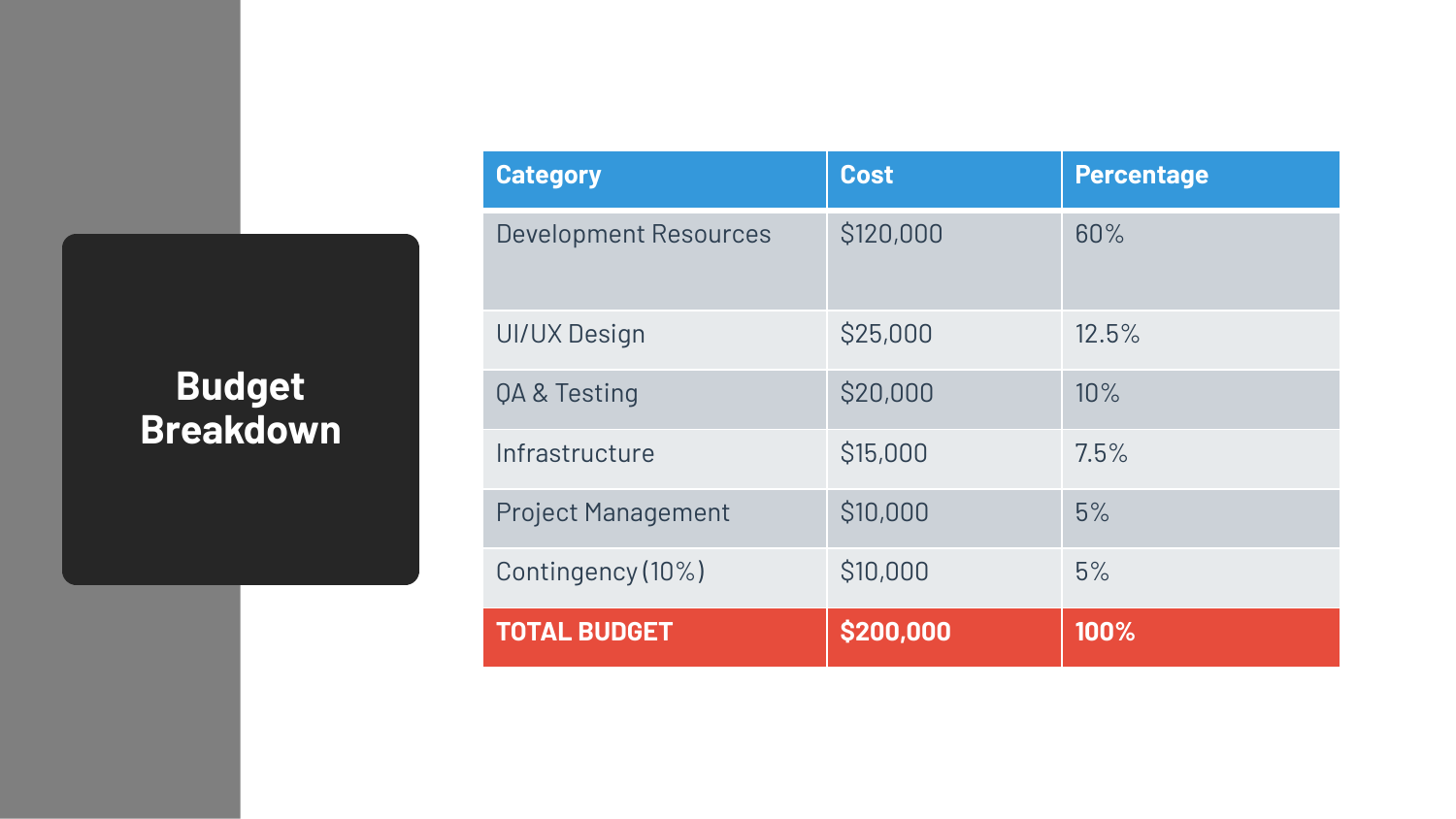

| Category | Cost | Percentage |
| --- | --- | --- |
| Development Resources | $120,000 | 60% |
| UI/UX Design | $25,000 | 12.5% |
| QA & Testing | $20,000 | 10% |
| Infrastructure | $15,000 | 7.5% |
| Project Management | $10,000 | 5% |
| Contingency (10%) | $10,000 | 5% |
| TOTAL BUDGET | $200,000 | 100% |
# Budget Breakdown